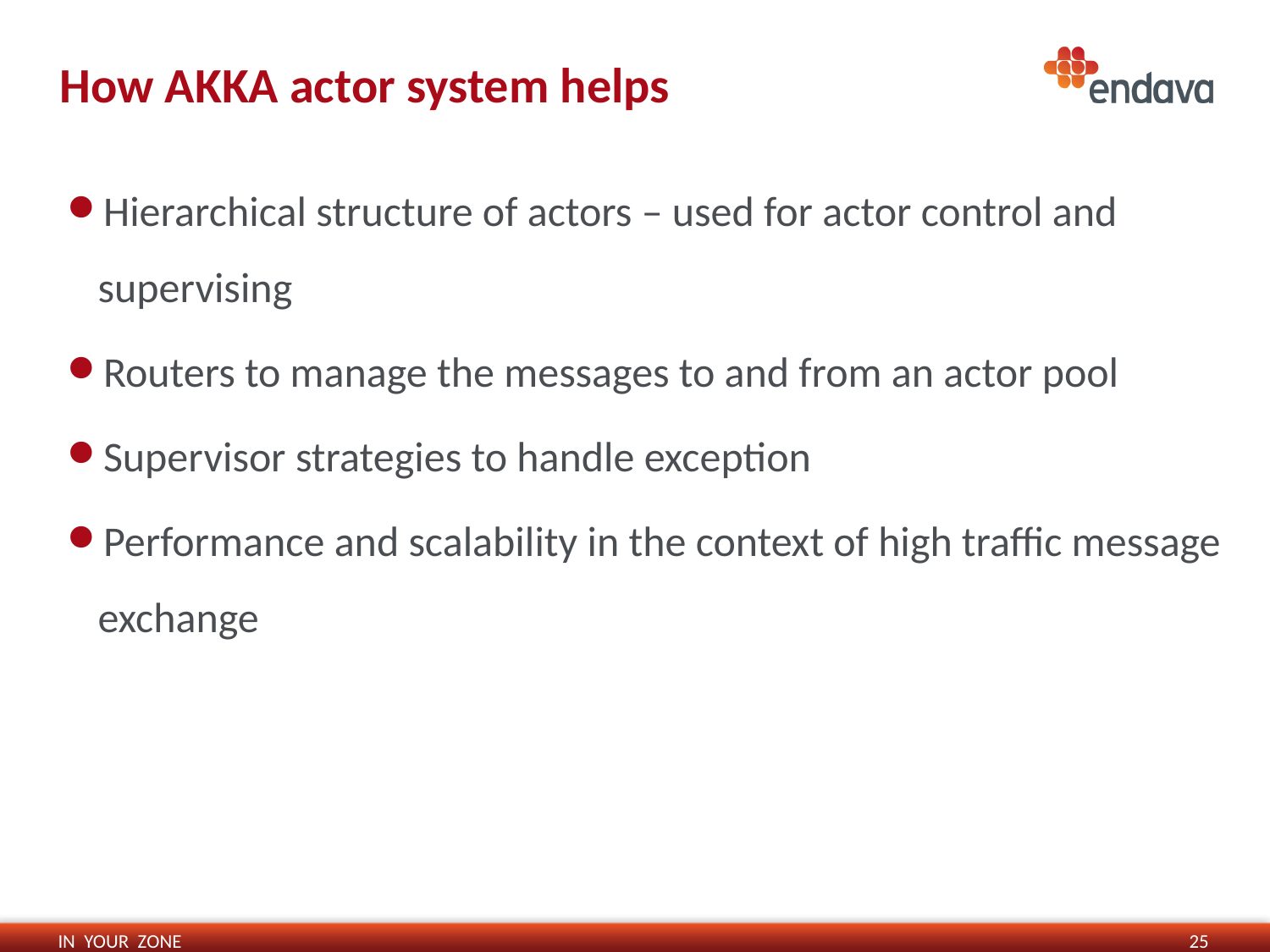

# How AKKA actor system helps
Hierarchical structure of actors – used for actor control and supervising
Routers to manage the messages to and from an actor pool
Supervisor strategies to handle exception
Performance and scalability in the context of high traffic message exchange

25